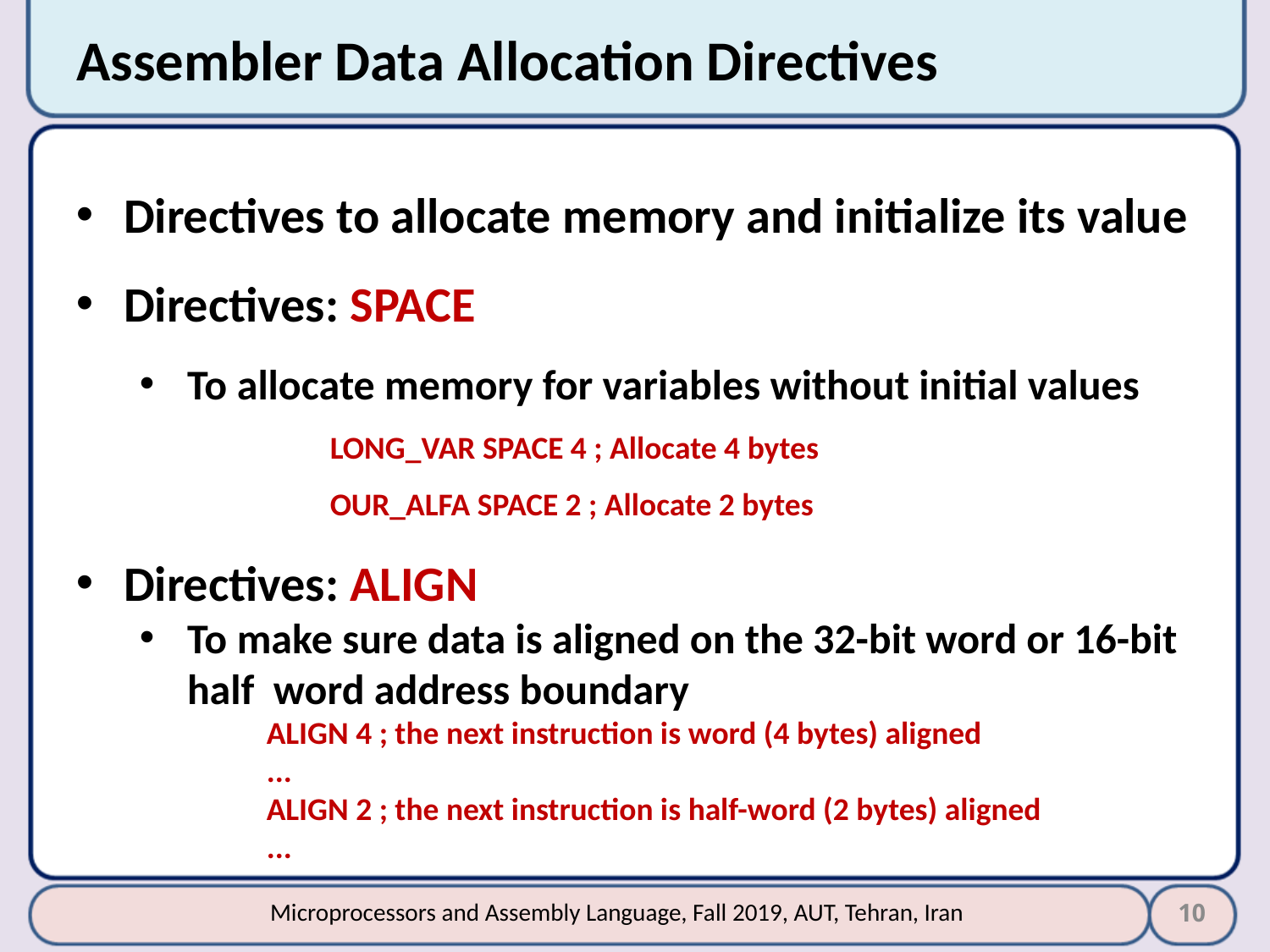

# Assembler Data Allocation Directives
Directives to allocate memory and initialize its value
Directives: SPACE
To allocate memory for variables without initial values
LONG_VAR SPACE 4 ; Allocate 4 bytes
OUR_ALFA SPACE 2 ; Allocate 2 bytes
Directives: ALIGN
To make sure data is aligned on the 32-bit word or 16-bit half  word address boundary
ALIGN 4 ; the next instruction is word (4 bytes) aligned
...
ALIGN 2 ; the next instruction is half-word (2 bytes) aligned
...
10
Microprocessors and Assembly Language, Fall 2019, AUT, Tehran, Iran